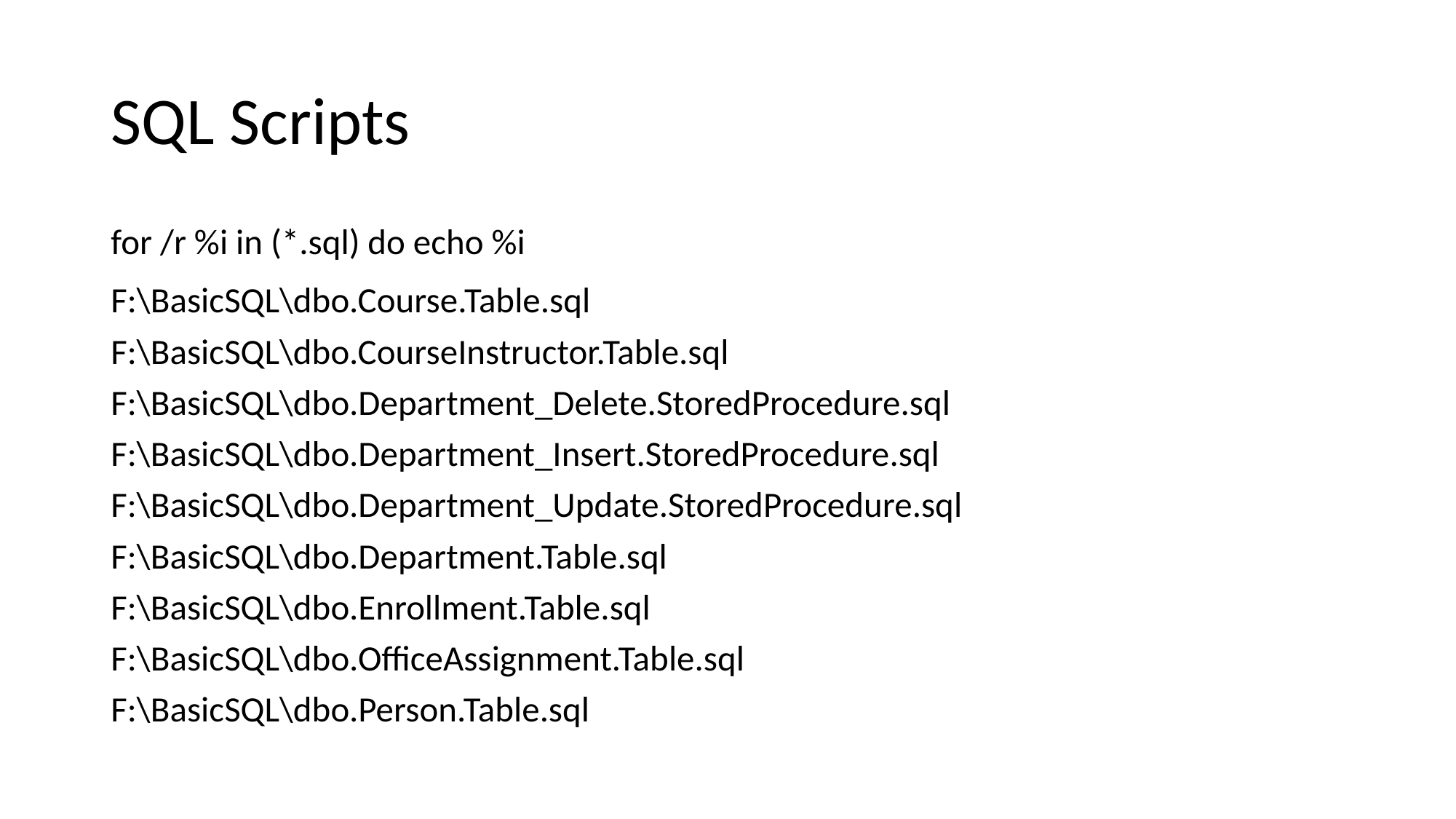

# SQL Scripts
for /r %i in (*.sql) do echo %i
F:\BasicSQL\dbo.Course.Table.sql
F:\BasicSQL\dbo.CourseInstructor.Table.sql
F:\BasicSQL\dbo.Department_Delete.StoredProcedure.sql
F:\BasicSQL\dbo.Department_Insert.StoredProcedure.sql
F:\BasicSQL\dbo.Department_Update.StoredProcedure.sql
F:\BasicSQL\dbo.Department.Table.sql
F:\BasicSQL\dbo.Enrollment.Table.sql
F:\BasicSQL\dbo.OfficeAssignment.Table.sql
F:\BasicSQL\dbo.Person.Table.sql